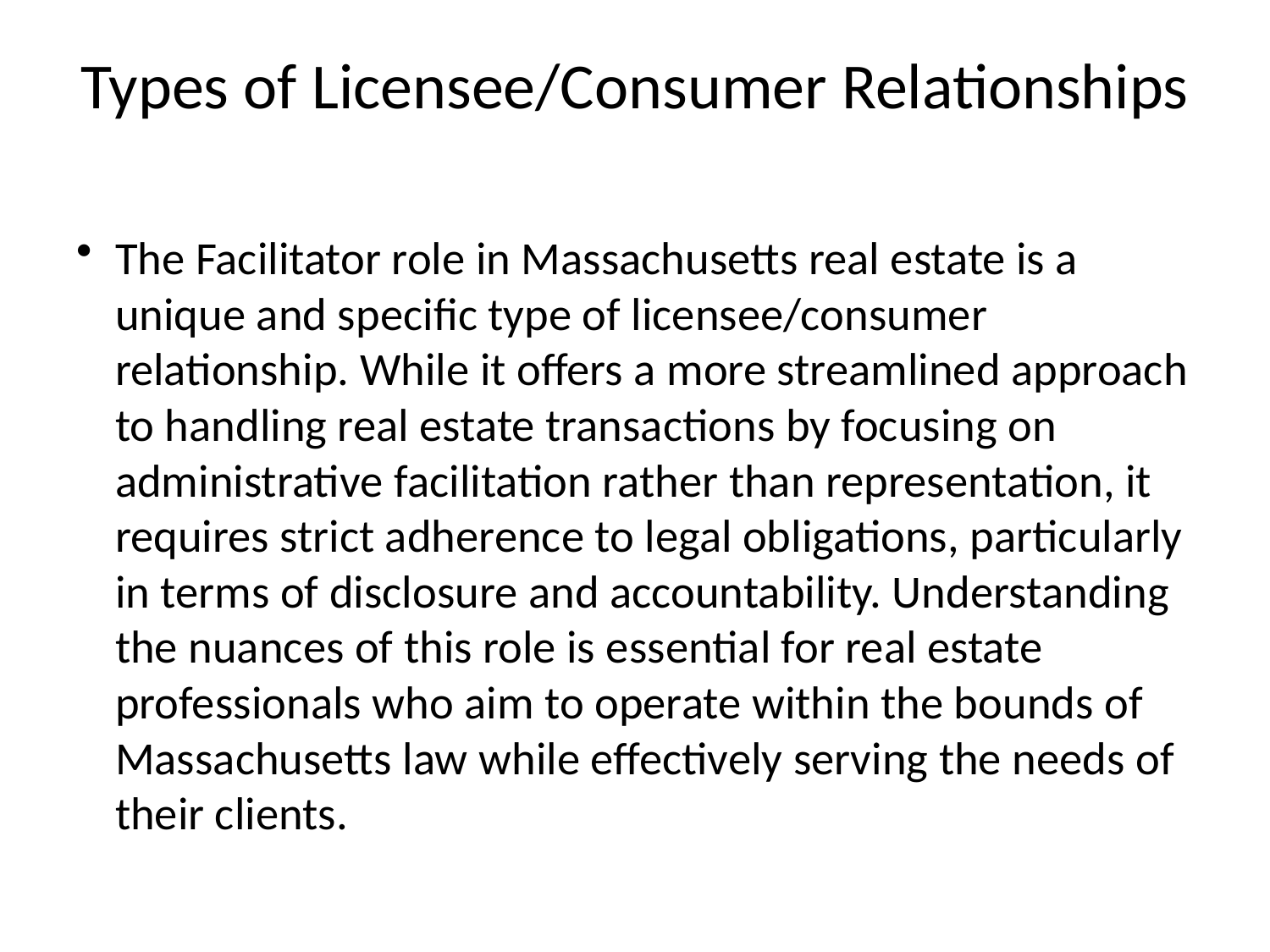

# Types of Licensee/Consumer Relationships

The Facilitator role in Massachusetts real estate is a unique and specific type of licensee/consumer relationship. While it offers a more streamlined approach to handling real estate transactions by focusing on administrative facilitation rather than representation, it requires strict adherence to legal obligations, particularly in terms of disclosure and accountability. Understanding the nuances of this role is essential for real estate professionals who aim to operate within the bounds of Massachusetts law while effectively serving the needs of their clients.